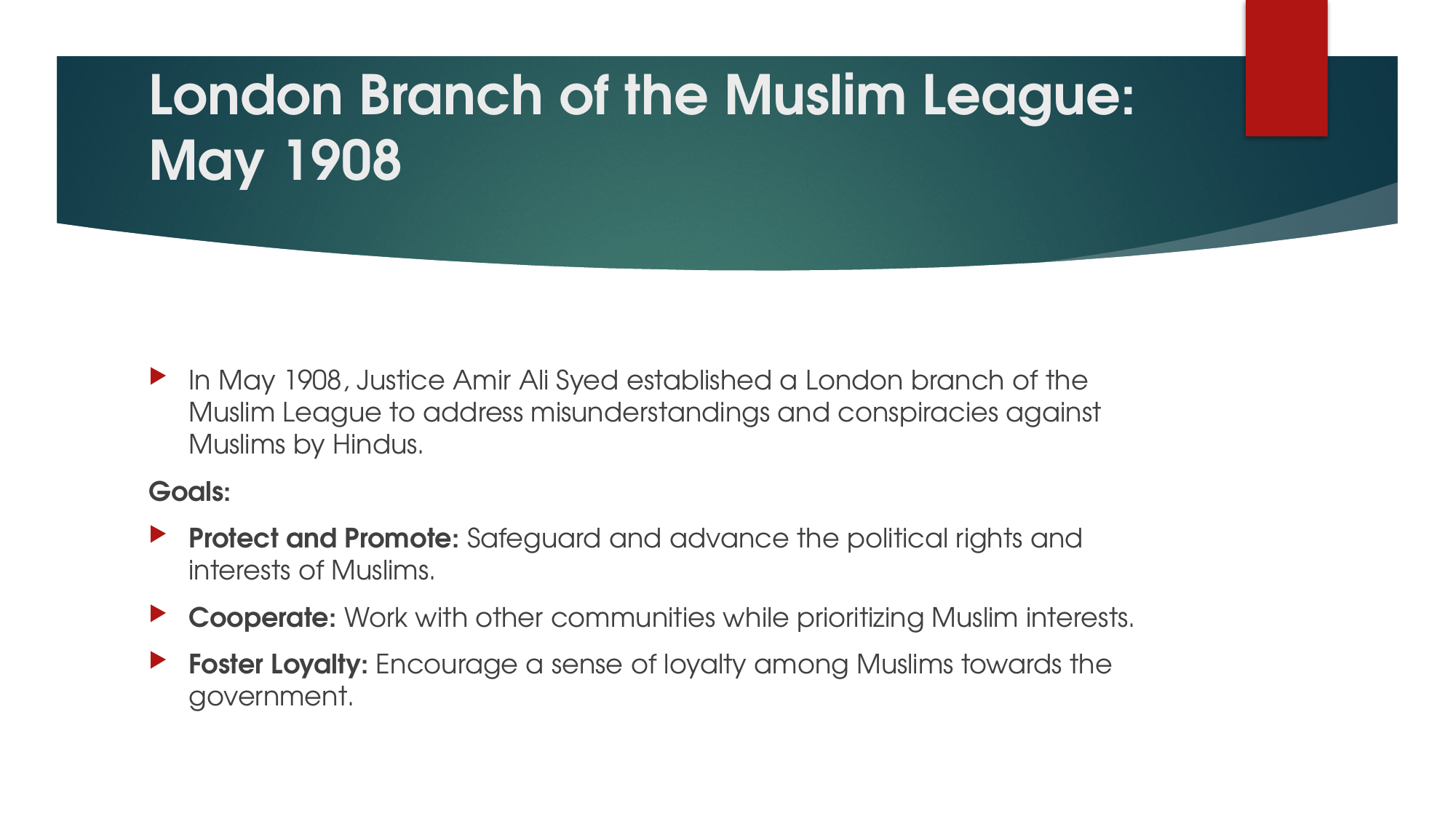

# London Branch of the Muslim League: May 1908

In May 1908, Justice Amir Ali Syed established a London branch of the Muslim League to address misunderstandings and conspiracies against Muslims by Hindus.
Goals:
Protect and Promote: Safeguard and advance the political rights and interests of Muslims.
Cooperate: Work with other communities while prioritizing Muslim interests.
Foster Loyalty: Encourage a sense of loyalty among Muslims towards the government.